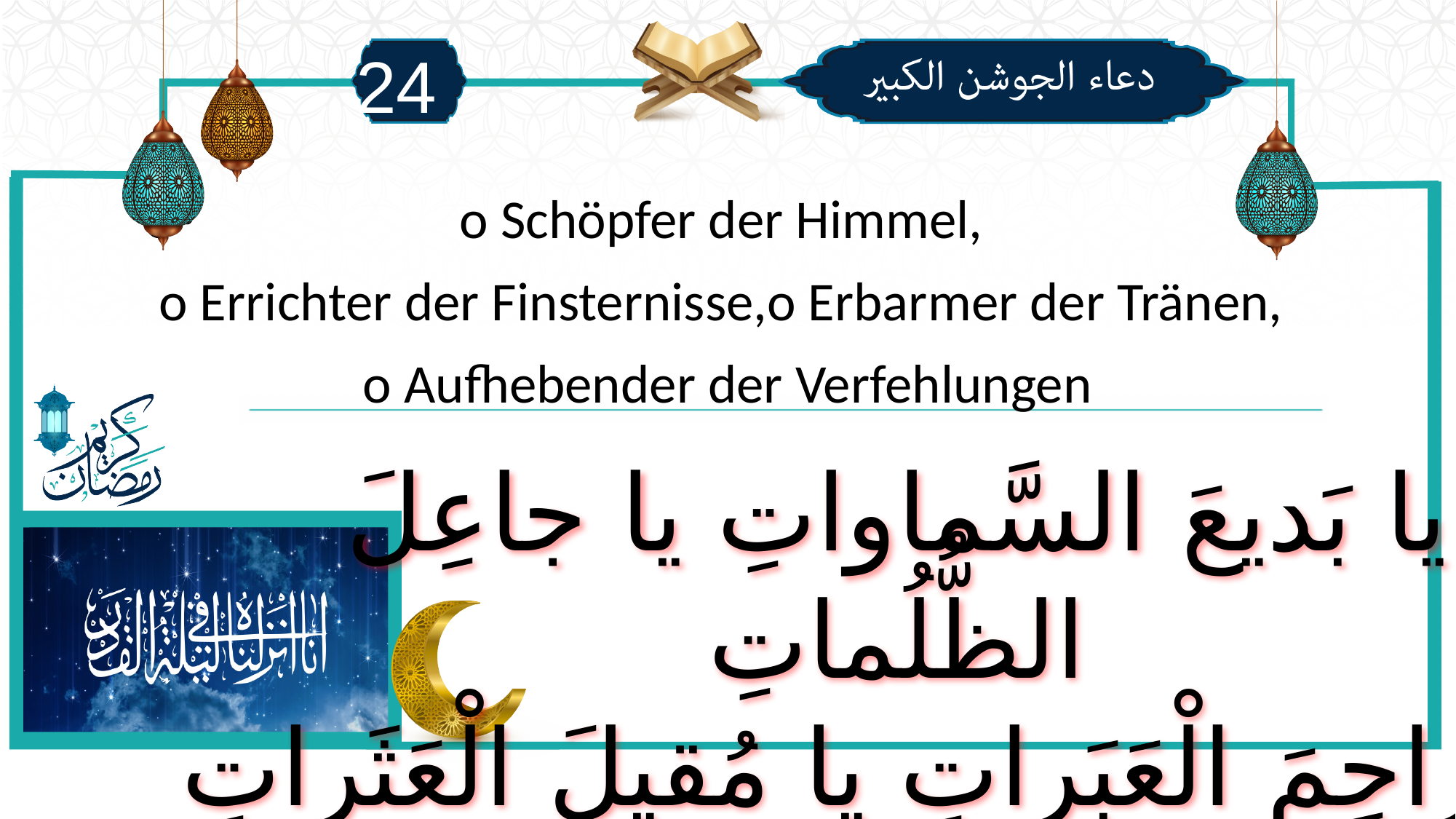

24
o Schöpfer der Himmel,
o Errichter der Finsternisse,o Erbarmer der Tränen,
o Aufhebender der Verfehlungen
يا بَديعَ السَّماواتِ يا جاعِلَ الظُّلُماتِ
يا راحِمَ الْعَبَراتِ يا مُقيلَ الْعَثَراتِ